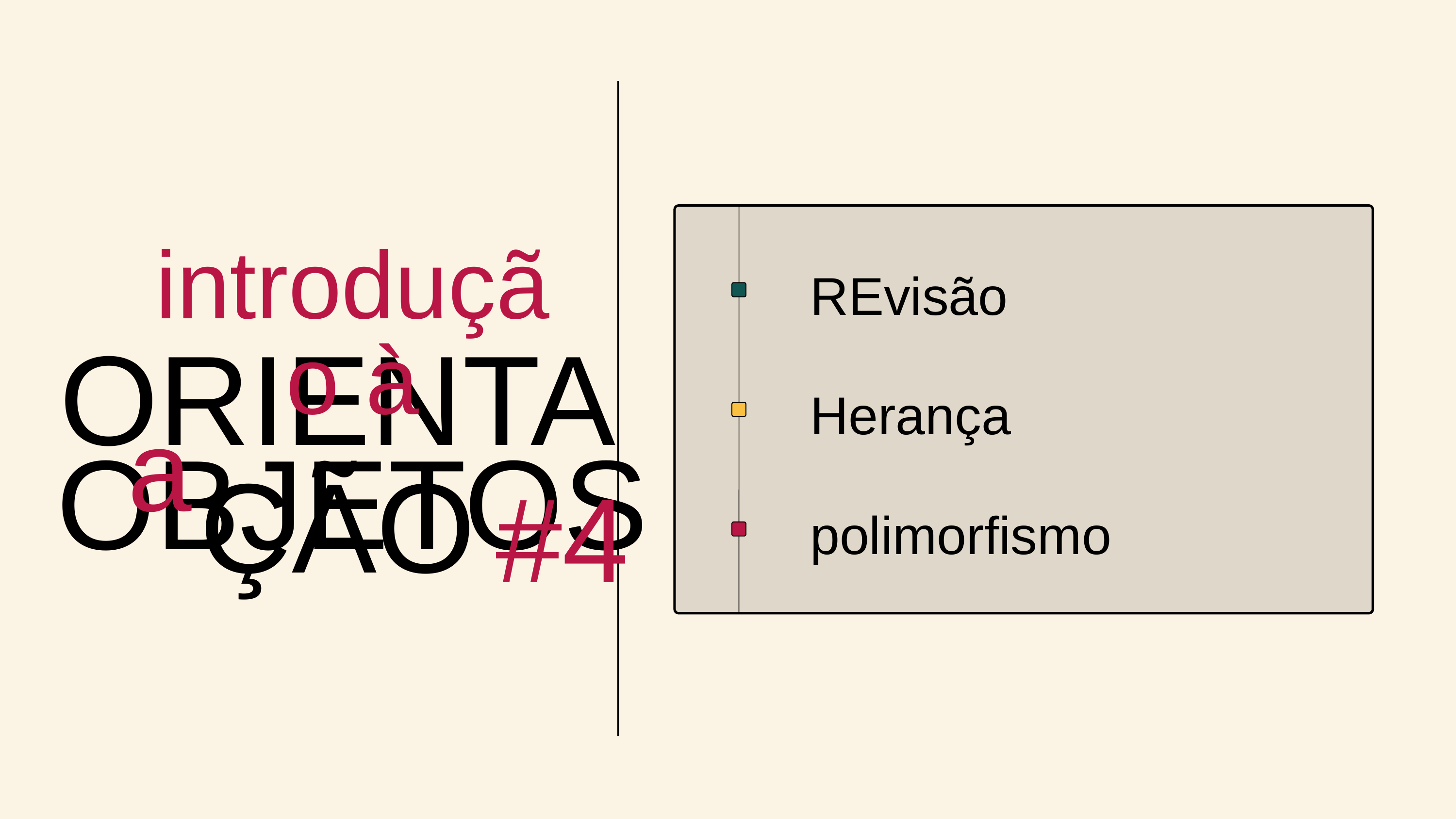

introdução à
ORIENTAÇÃO
a
OBJETOS
REvisão

Herança

polimorfismo

#4